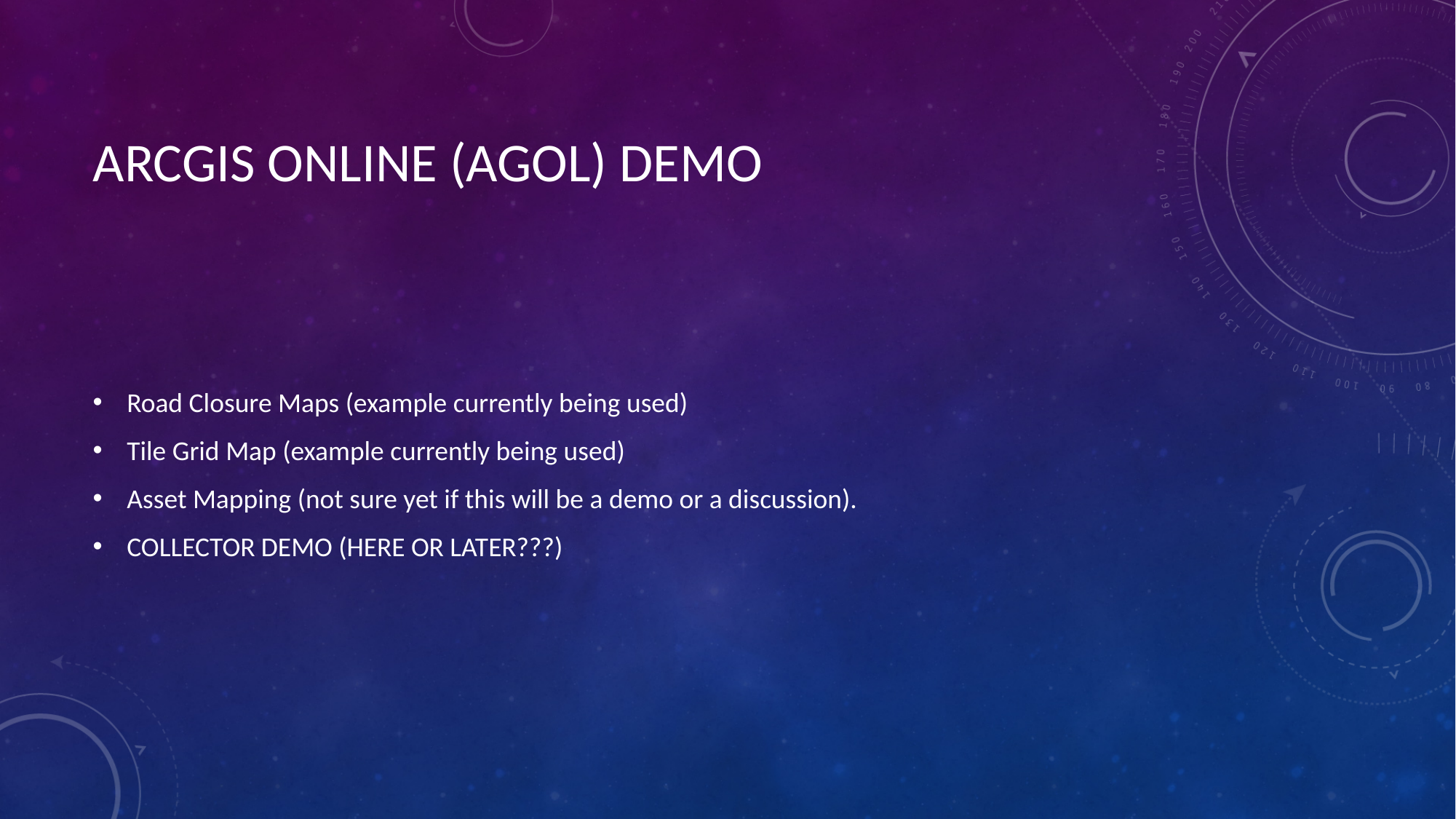

# ArcGIS Online (AGOL) Demo
Road Closure Maps (example currently being used)
Tile Grid Map (example currently being used)
Asset Mapping (not sure yet if this will be a demo or a discussion).
COLLECTOR DEMO (HERE OR LATER???)